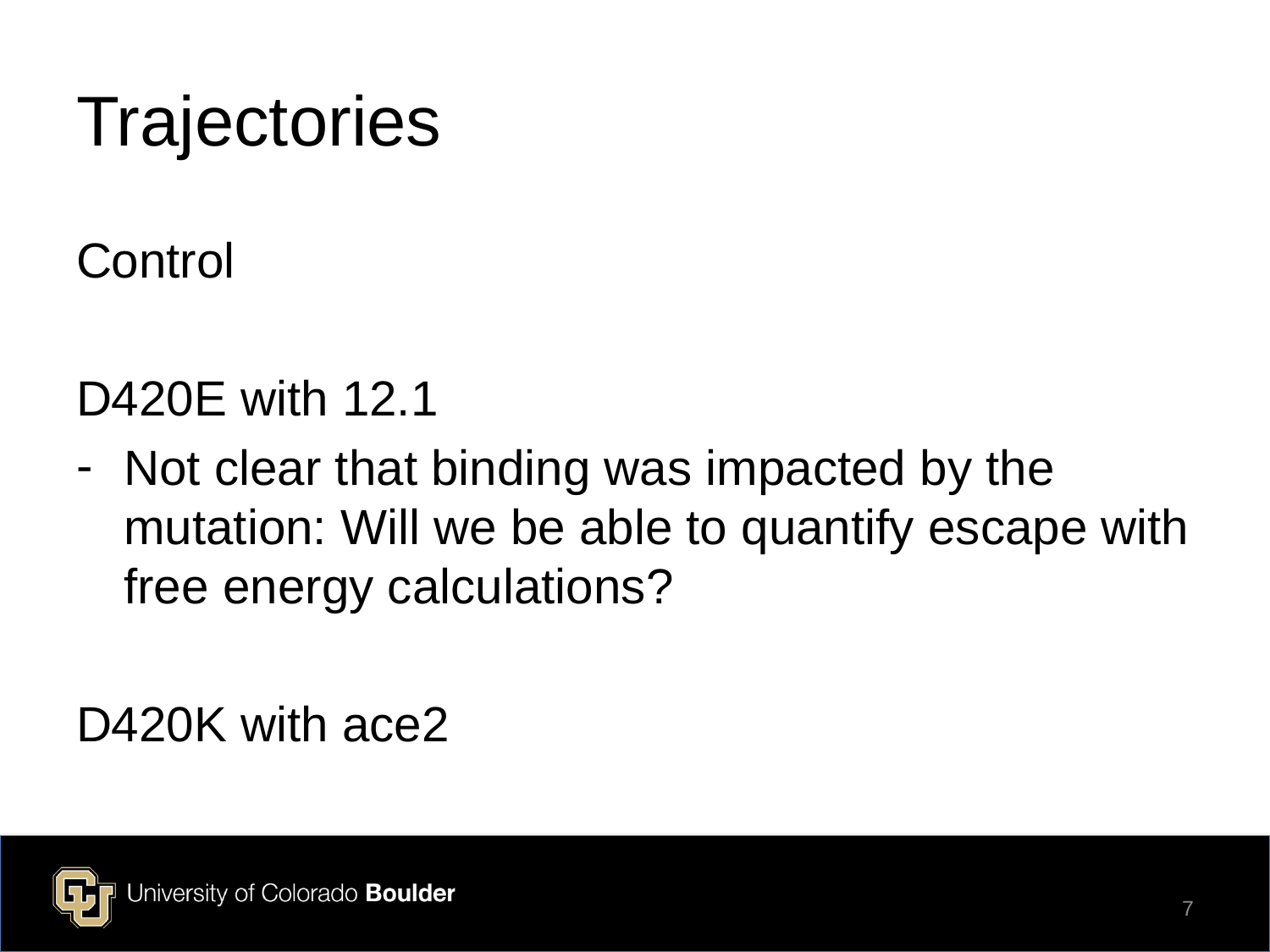

# Trajectories
Control

D420E with 12.1
Not clear that binding was impacted by the mutation: Will we be able to quantify escape with free energy calculations?

D420K with ace2
7